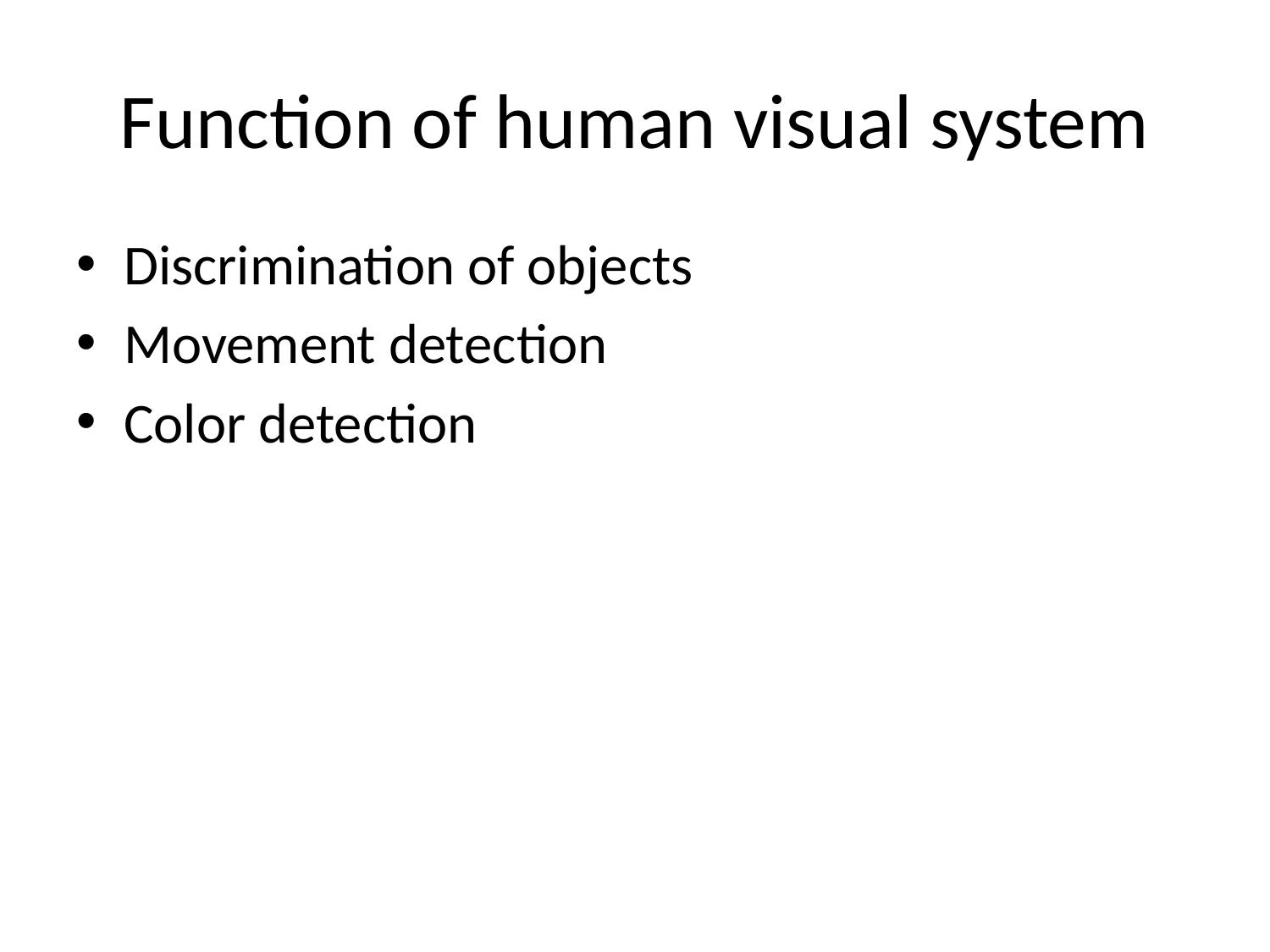

# Function of human visual system
Discrimination of objects
Movement detection
Color detection